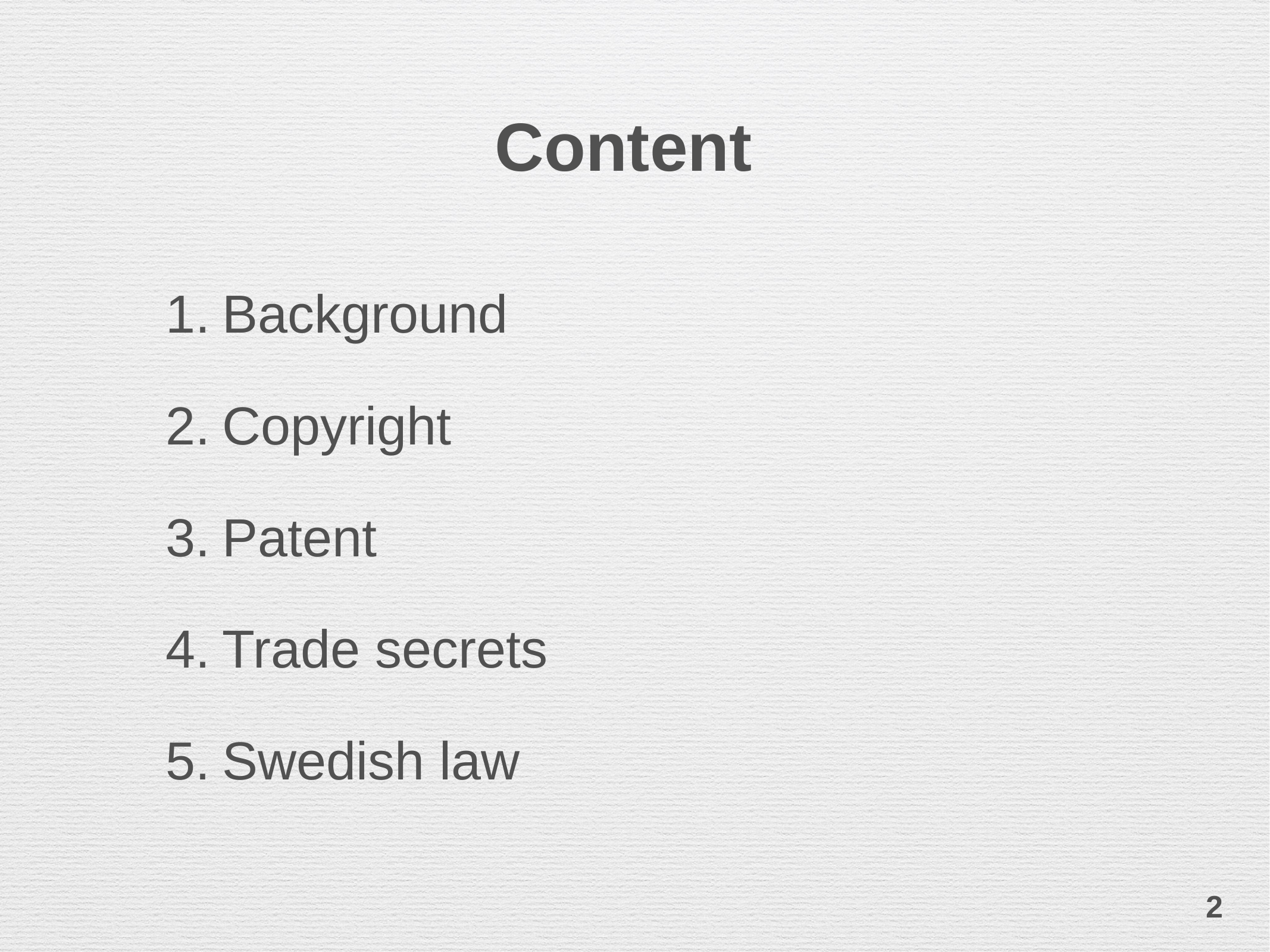

# Content
Background
Copyright
Patent
Trade secrets
Swedish law
2